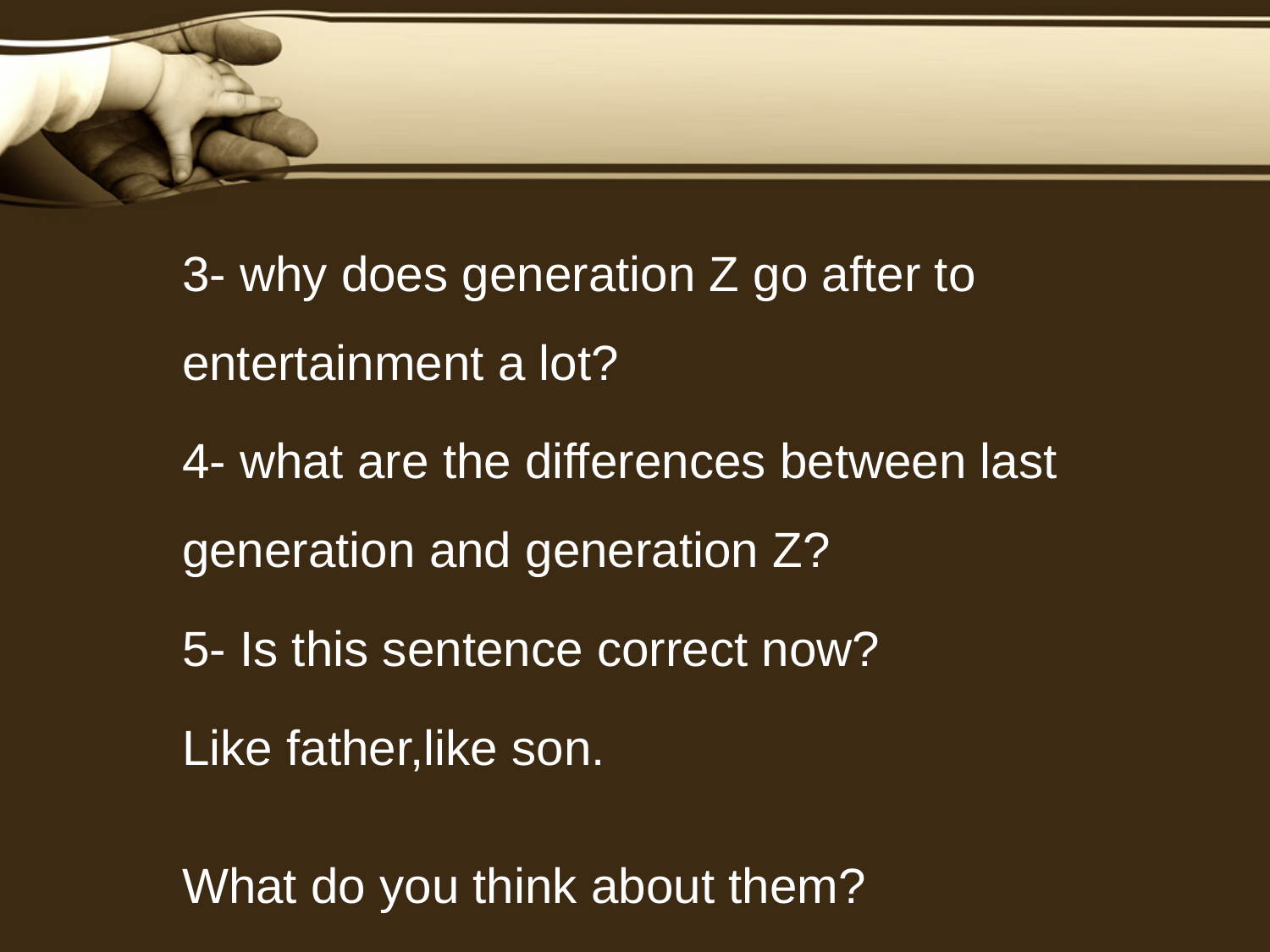

3- why does generation Z go after to entertainment a lot?
4- what are the differences between last generation and generation Z?
5- Is this sentence correct now?
Like father,like son.

What do you think about them?